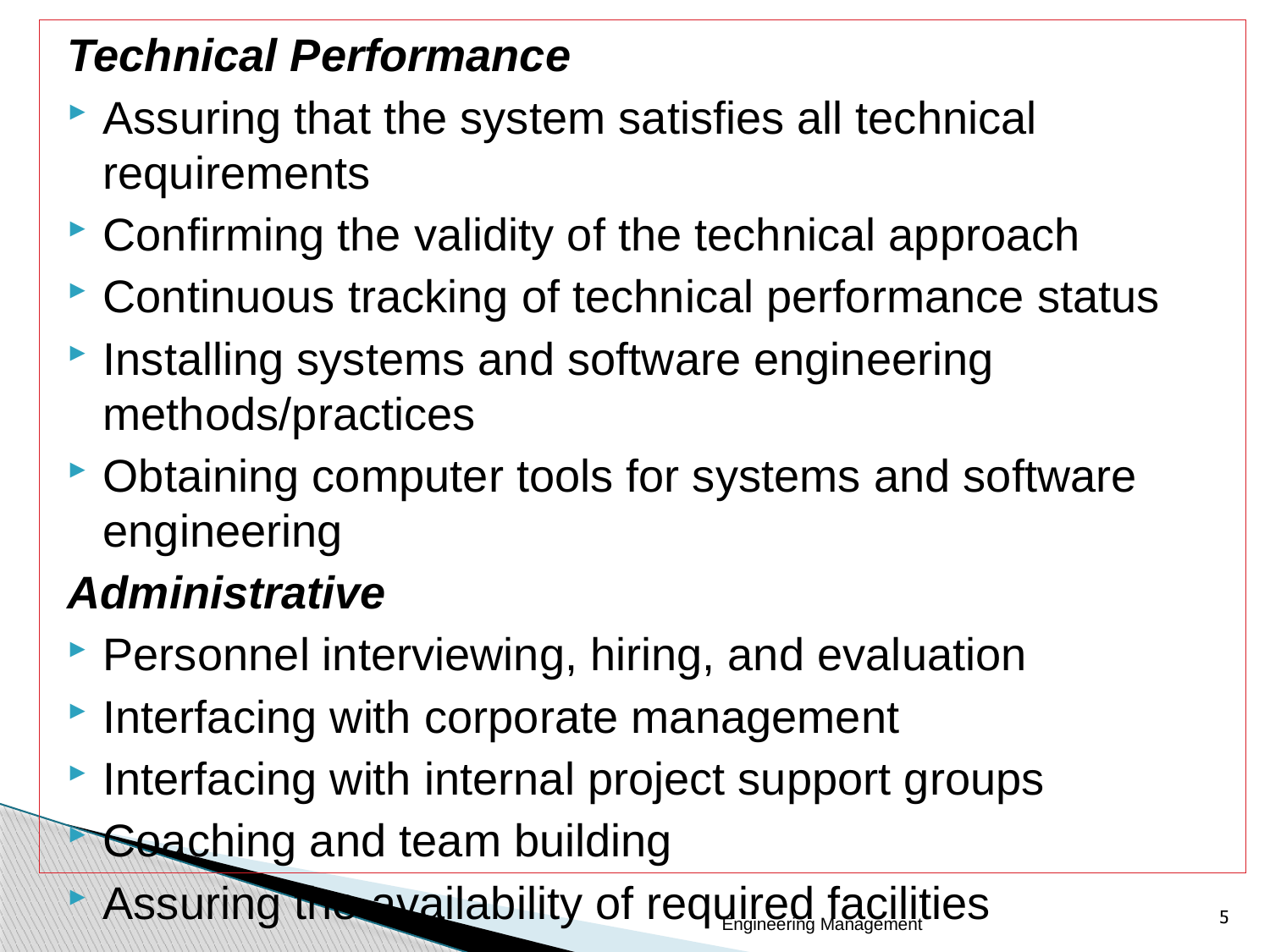

Technical Performance
Assuring that the system satisfies all technical requirements
Confirming the validity of the technical approach
Continuous tracking of technical performance status
Installing systems and software engineering methods/practices
Obtaining computer tools for systems and software engineering
Administrative
Personnel interviewing, hiring, and evaluation
Interfacing with corporate management
Interfacing with internal project support groups
Coaching and team building
Assuring the availability of required facilities
5
Engineering Management